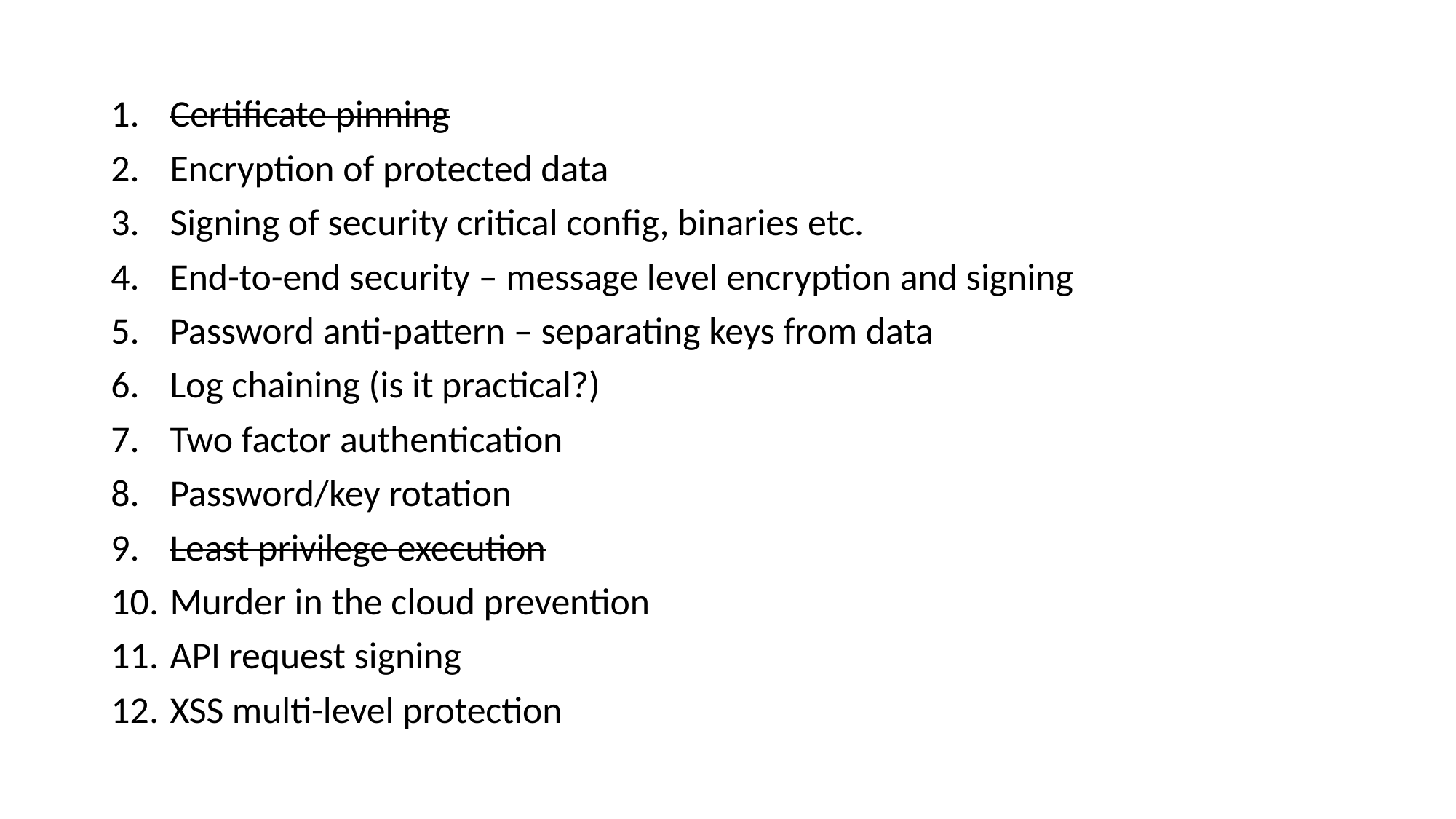

Certificate pinning
Encryption of protected data
Signing of security critical config, binaries etc.
End-to-end security – message level encryption and signing
Password anti-pattern – separating keys from data
Log chaining (is it practical?)
Two factor authentication
Password/key rotation
Least privilege execution
Murder in the cloud prevention
API request signing
XSS multi-level protection